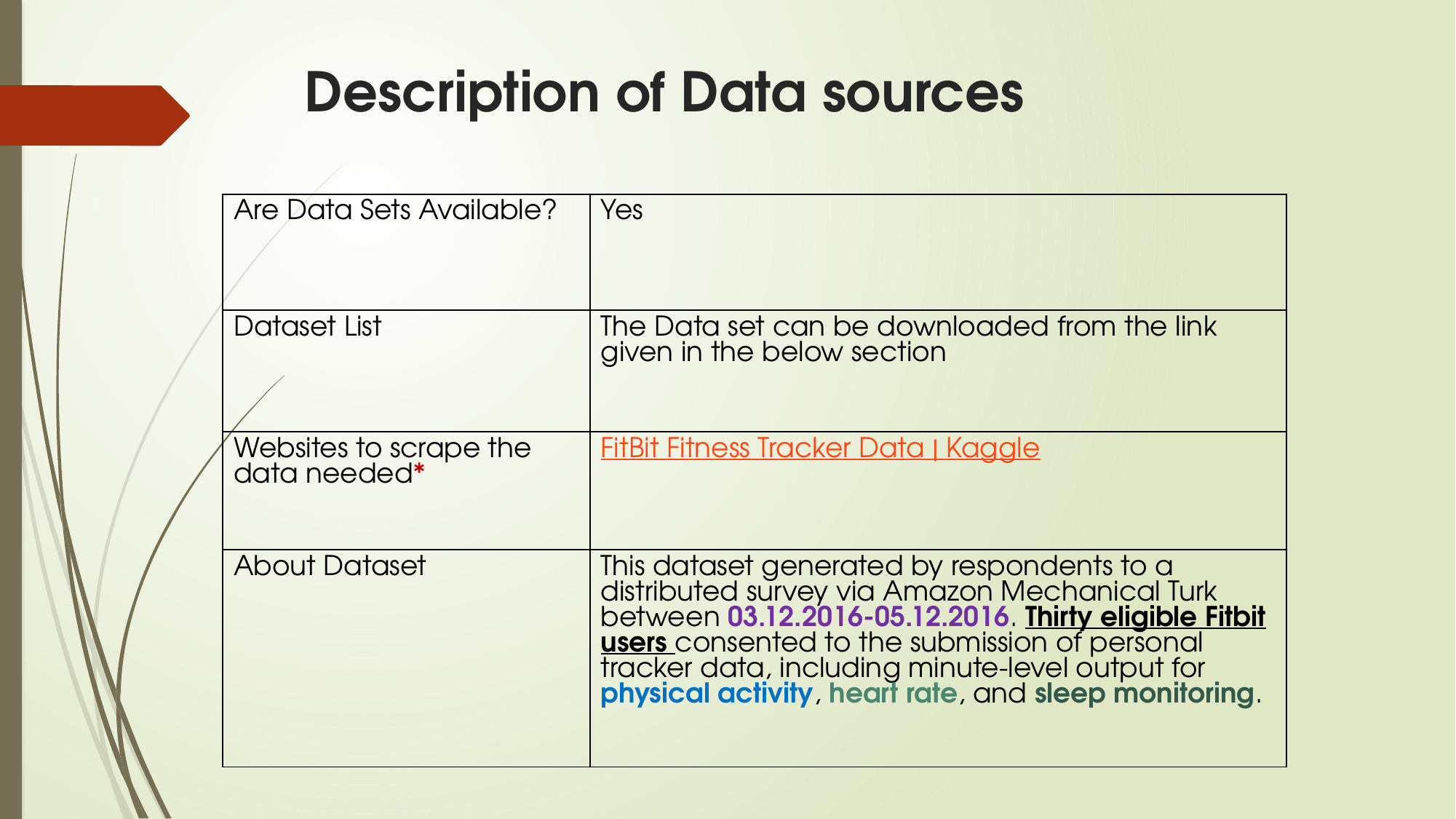

# Description of Data sources
| Are Data Sets Available? | Yes |
| --- | --- |
| Dataset List | The Data set can be downloaded from the link given in the below section |
| Websites to scrape the data needed\* | FitBit Fitness Tracker Data | Kaggle |
| About Dataset | This dataset generated by respondents to a distributed survey via Amazon Mechanical Turk between 03.12.2016-05.12.2016. Thirty eligible Fitbit users consented to the submission of personal tracker data, including minute-level output for physical activity, heart rate, and sleep monitoring. |